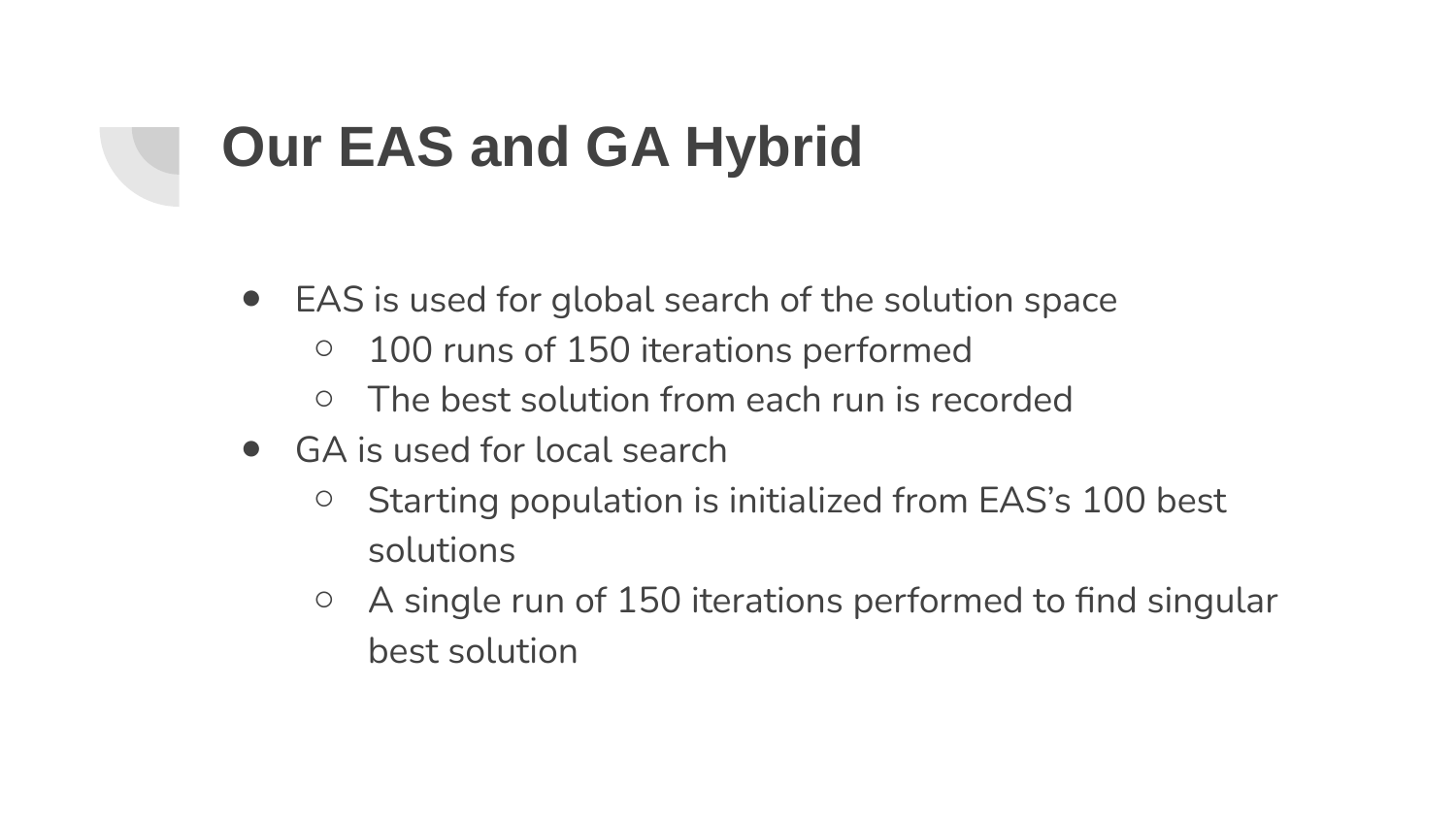

# Our EAS and GA Hybrid
EAS is used for global search of the solution space
100 runs of 150 iterations performed
The best solution from each run is recorded
GA is used for local search
Starting population is initialized from EAS’s 100 best solutions
A single run of 150 iterations performed to find singular best solution